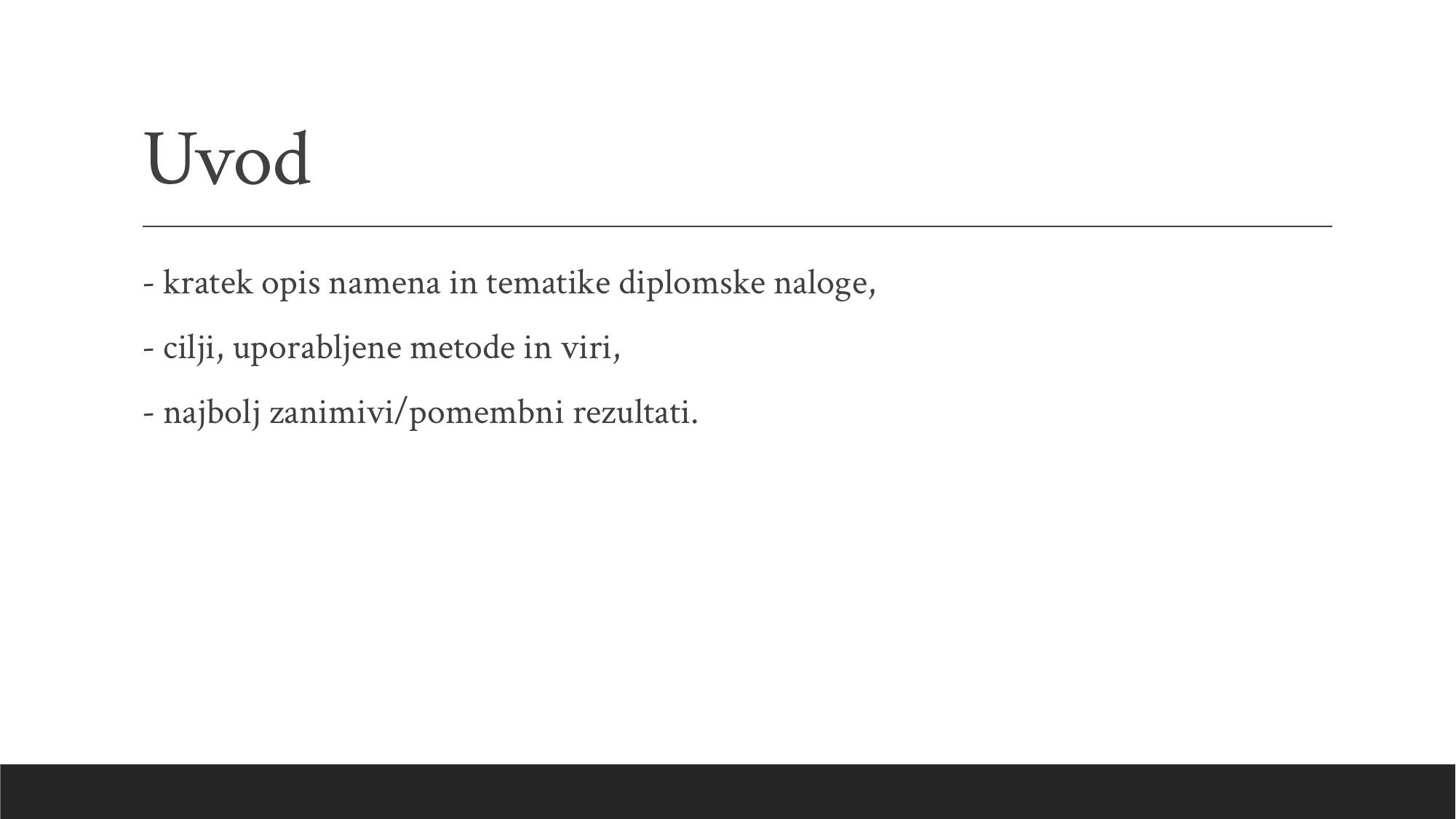

# Uvod
- kratek opis namena in tematike diplomske naloge,
- cilji, uporabljene metode in viri,
- najbolj zanimivi/pomembni rezultati.